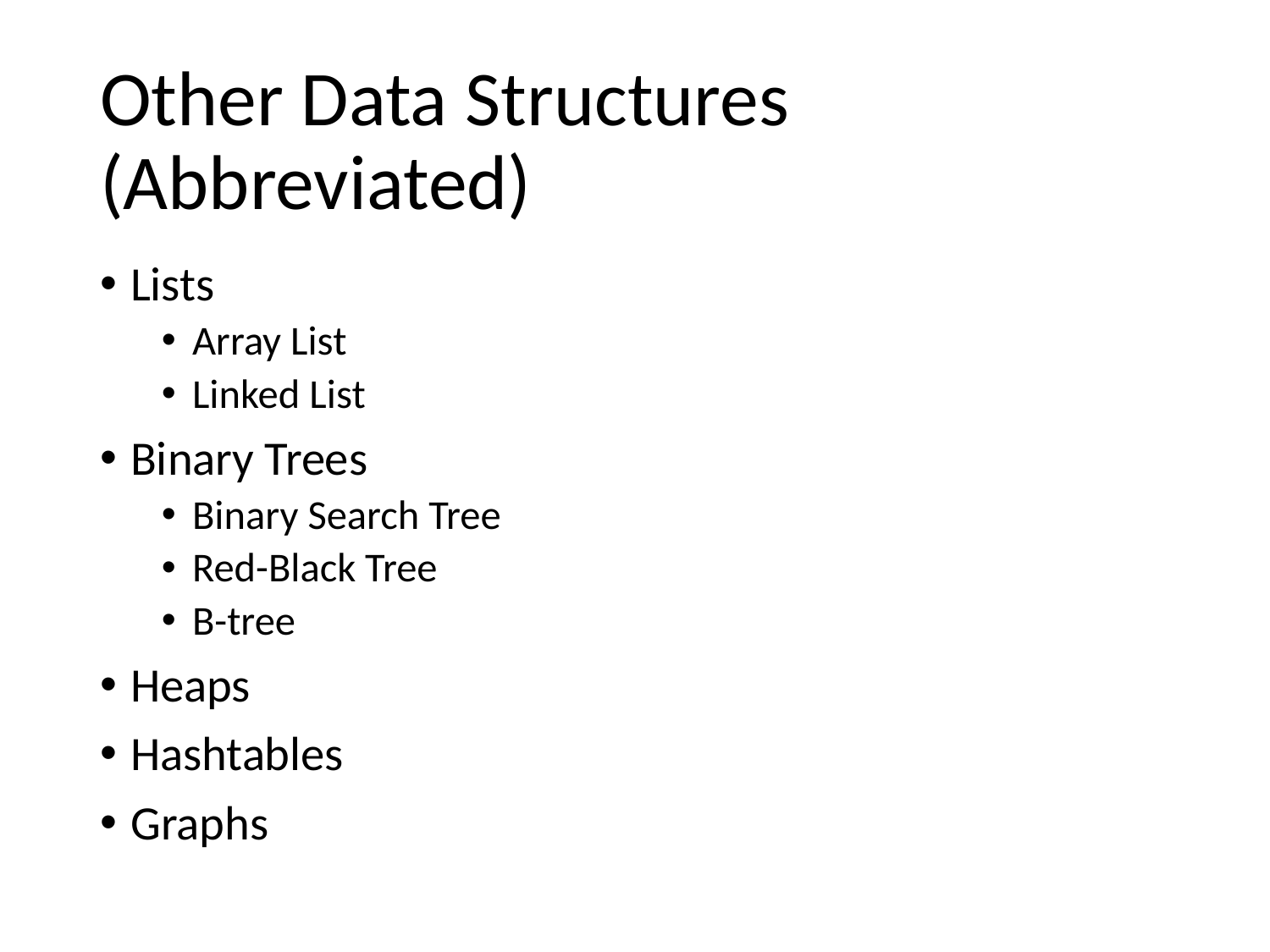

# Other Data Structures (Abbreviated)
Lists
Array List
Linked List
Binary Trees
Binary Search Tree
Red-Black Tree
B-tree
Heaps
Hashtables
Graphs